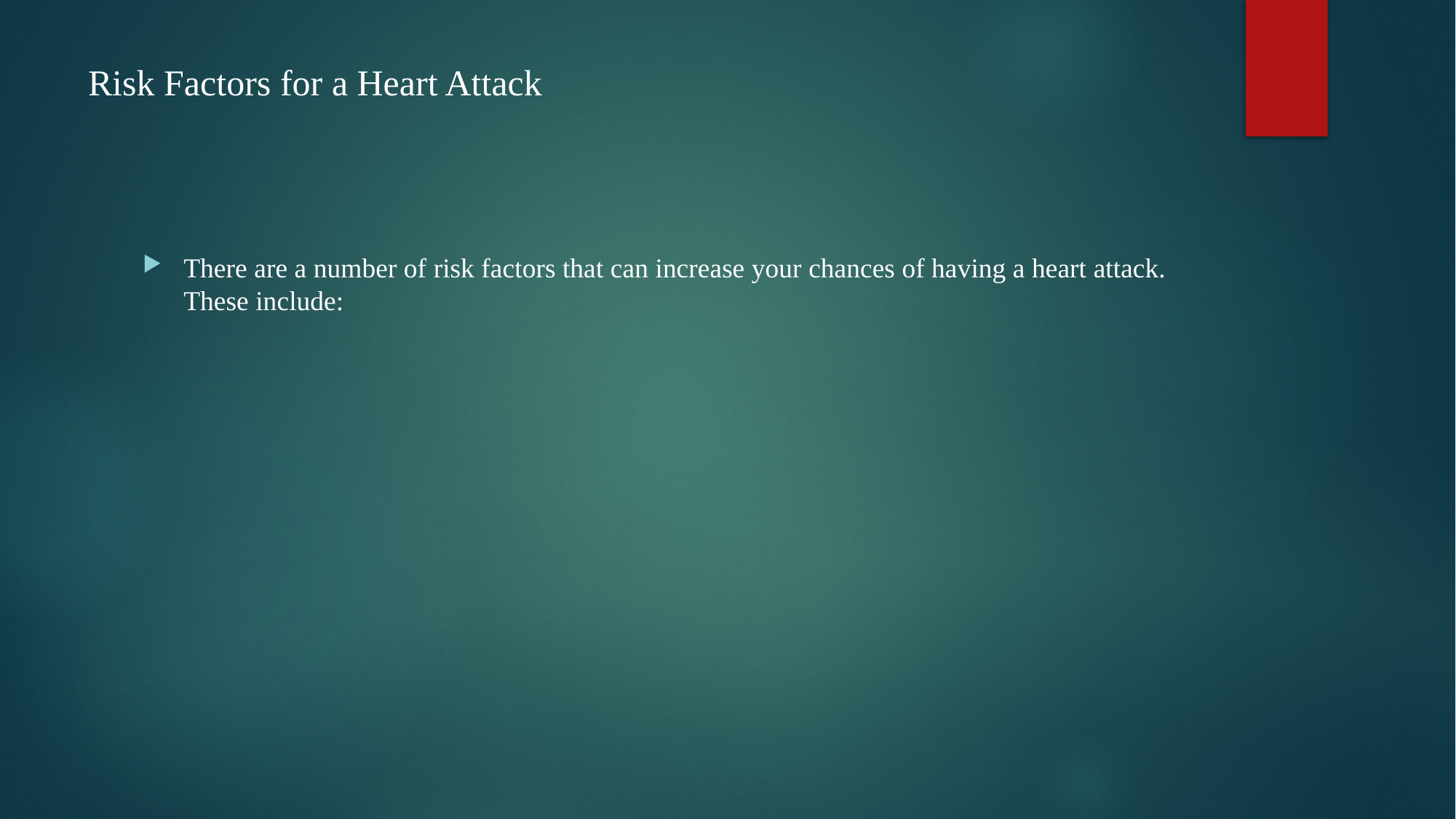

# Risk Factors for a Heart Attack
There are a number of risk factors that can increase your chances of having a heart attack. These include: